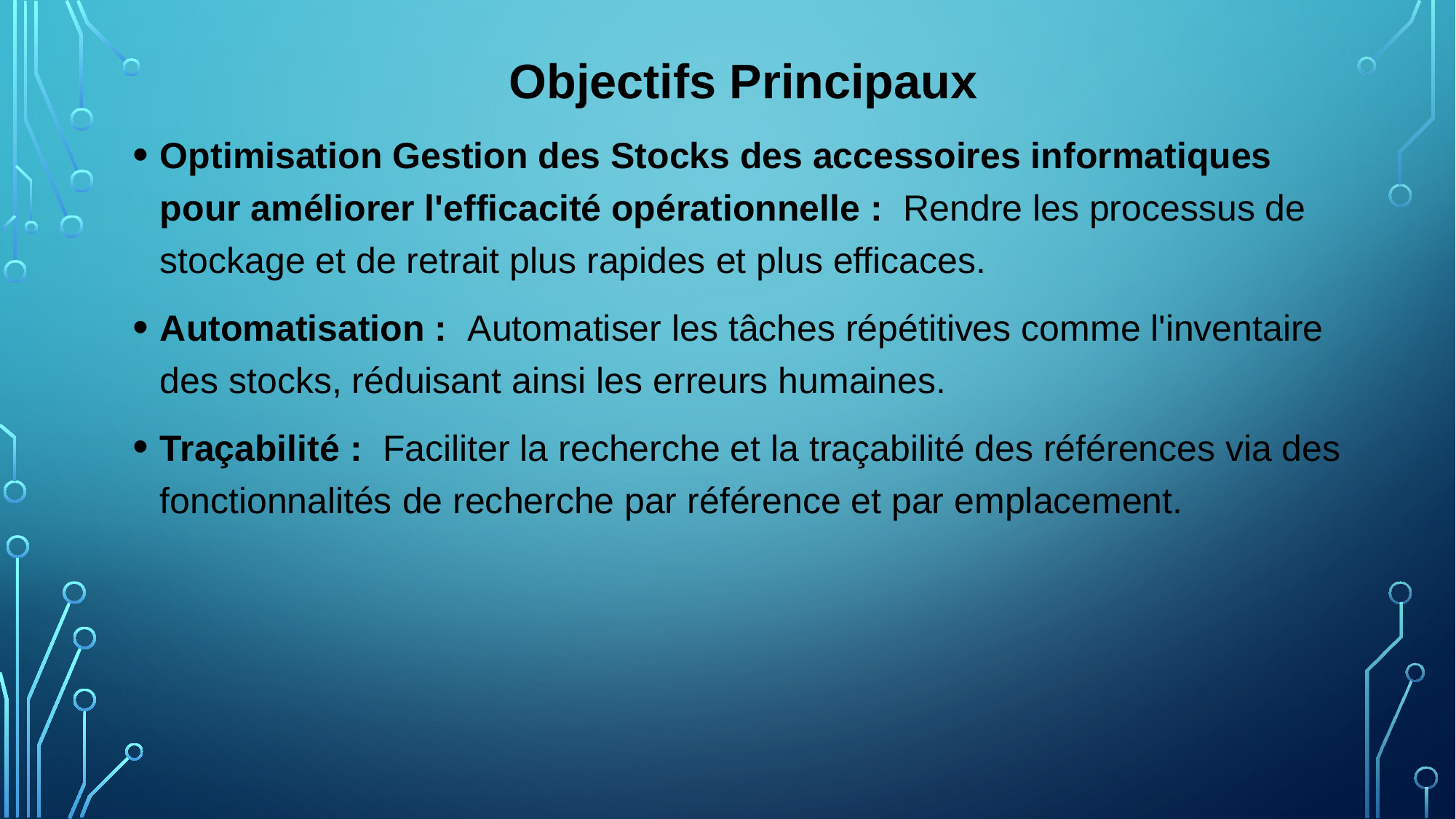

Objectifs Principaux
Optimisation Gestion des Stocks des accessoires informatiques pour améliorer l'efficacité opérationnelle :  Rendre les processus de stockage et de retrait plus rapides et plus efficaces.
Automatisation :  Automatiser les tâches répétitives comme l'inventaire des stocks, réduisant ainsi les erreurs humaines.
Traçabilité :  Faciliter la recherche et la traçabilité des références via des fonctionnalités de recherche par référence et par emplacement.